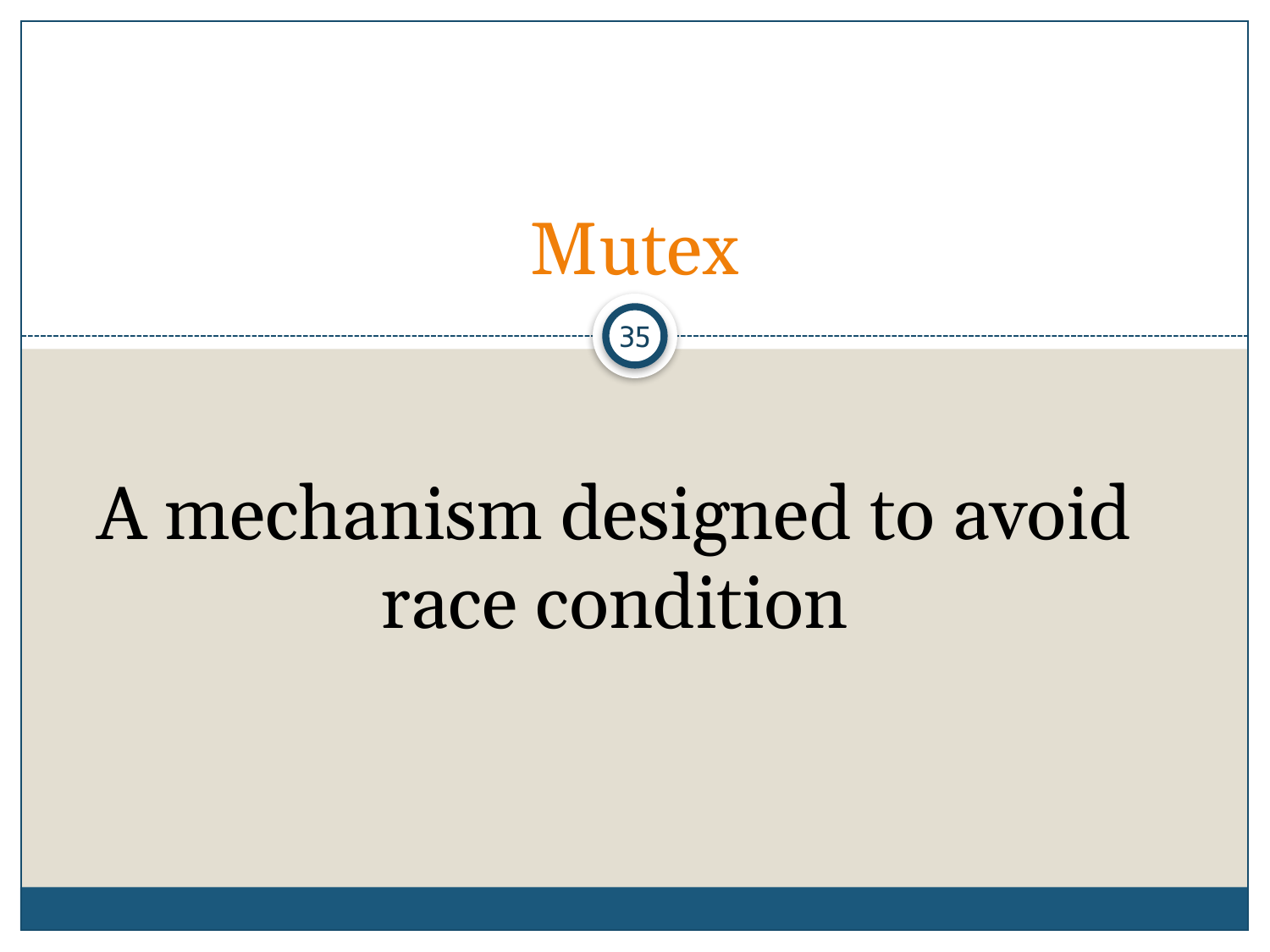

# Mutex
35
A mechanism designed to avoid race condition